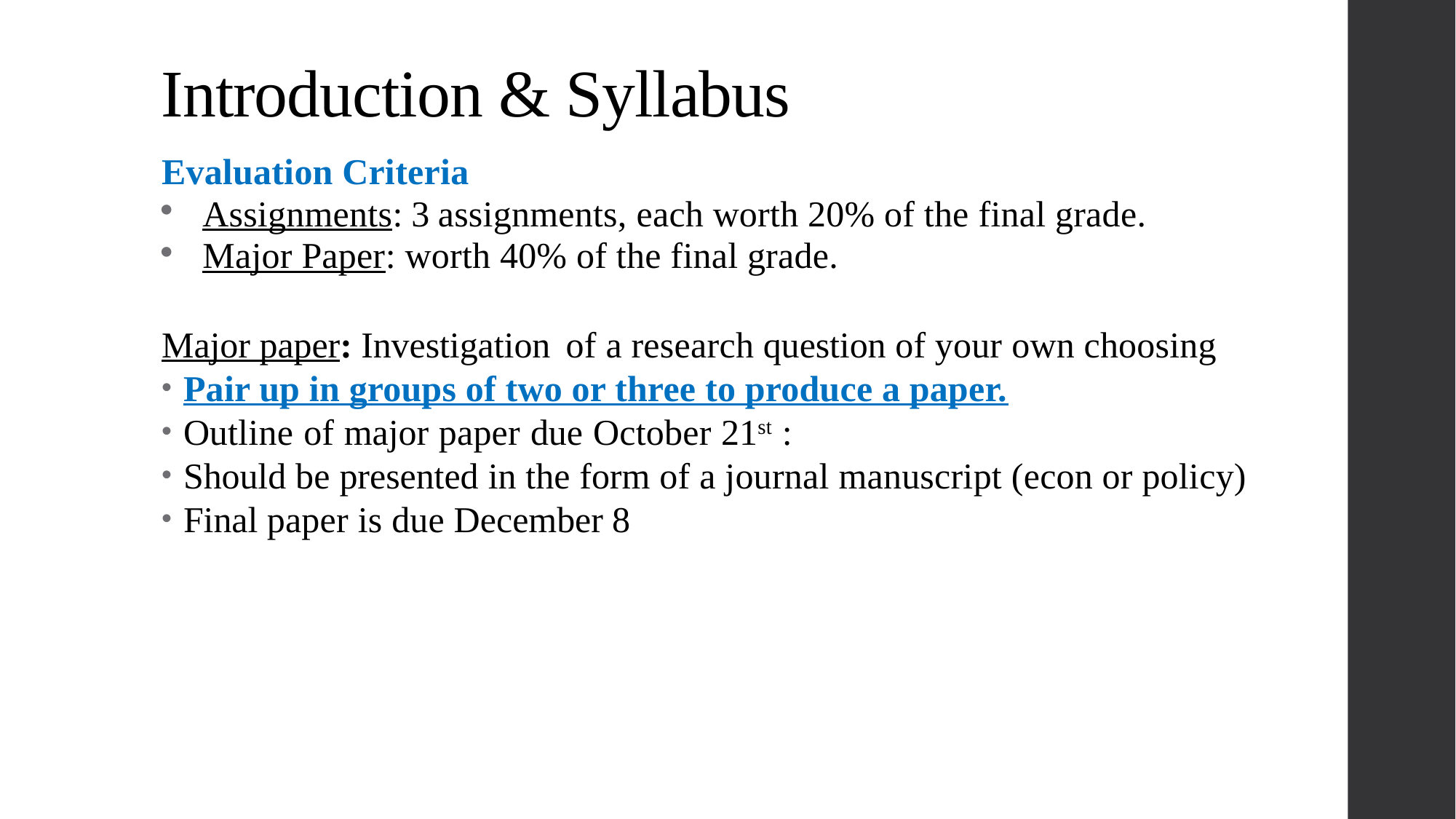

#
Introduction & Syllabus
Evaluation Criteria
Assignments: 3 assignments, each worth 20% of the final grade.
Major Paper: worth 40% of the final grade.

Major paper: Investigation of a research question of your own choosing
Pair up in groups of two or three to produce a paper.
Outline of major paper due October 21st :
Should be presented in the form of a journal manuscript (econ or policy)
Final paper is due December 8